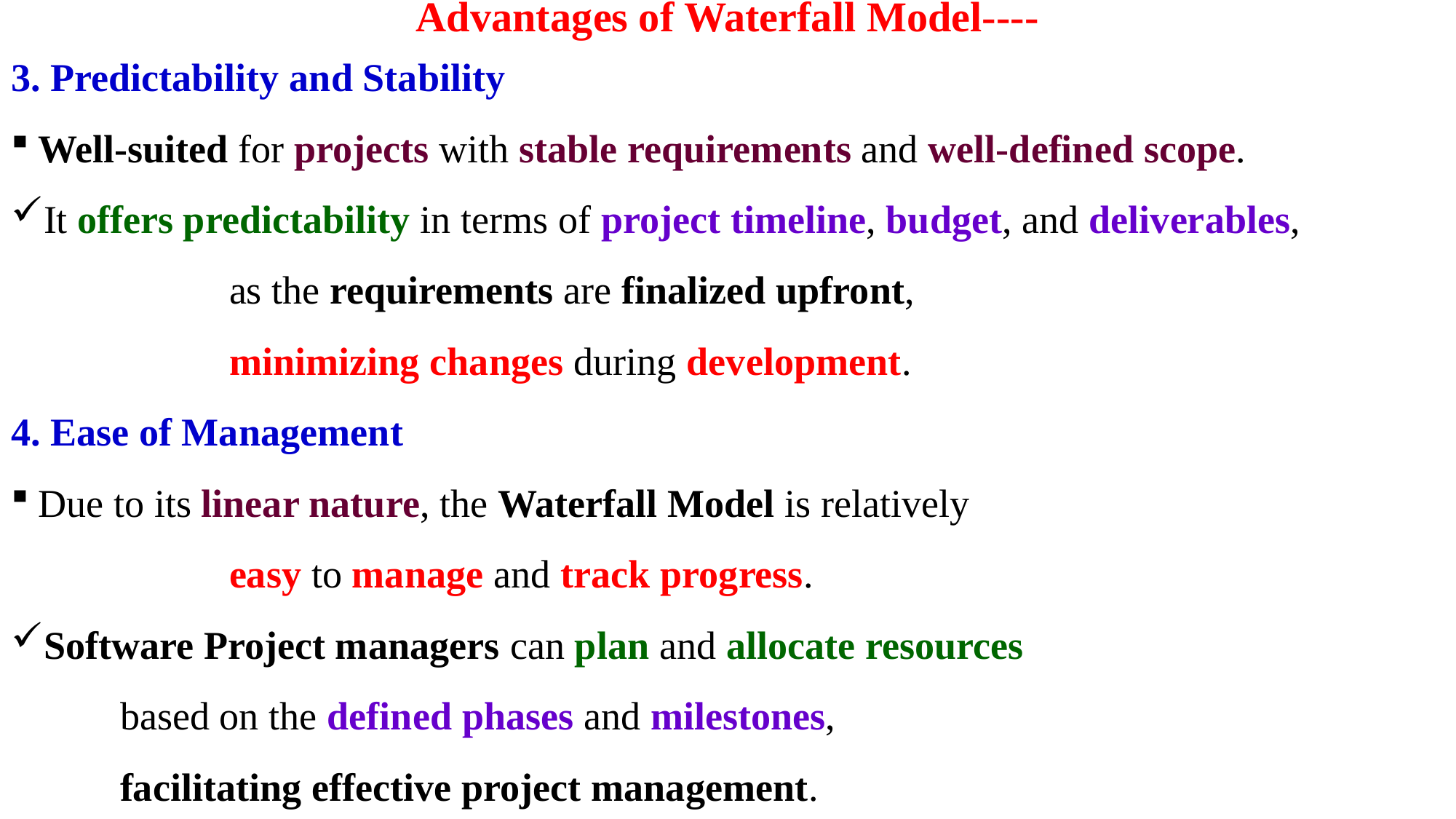

# Advantages of Waterfall Model----
3. Predictability and Stability
Well-suited for projects with stable requirements and well-defined scope.
It offers predictability in terms of project timeline, budget, and deliverables,
		as the requirements are finalized upfront,
		minimizing changes during development.
4. Ease of Management
Due to its linear nature, the Waterfall Model is relatively
		easy to manage and track progress.
Software Project managers can plan and allocate resources
	based on the defined phases and milestones,
	facilitating effective project management.